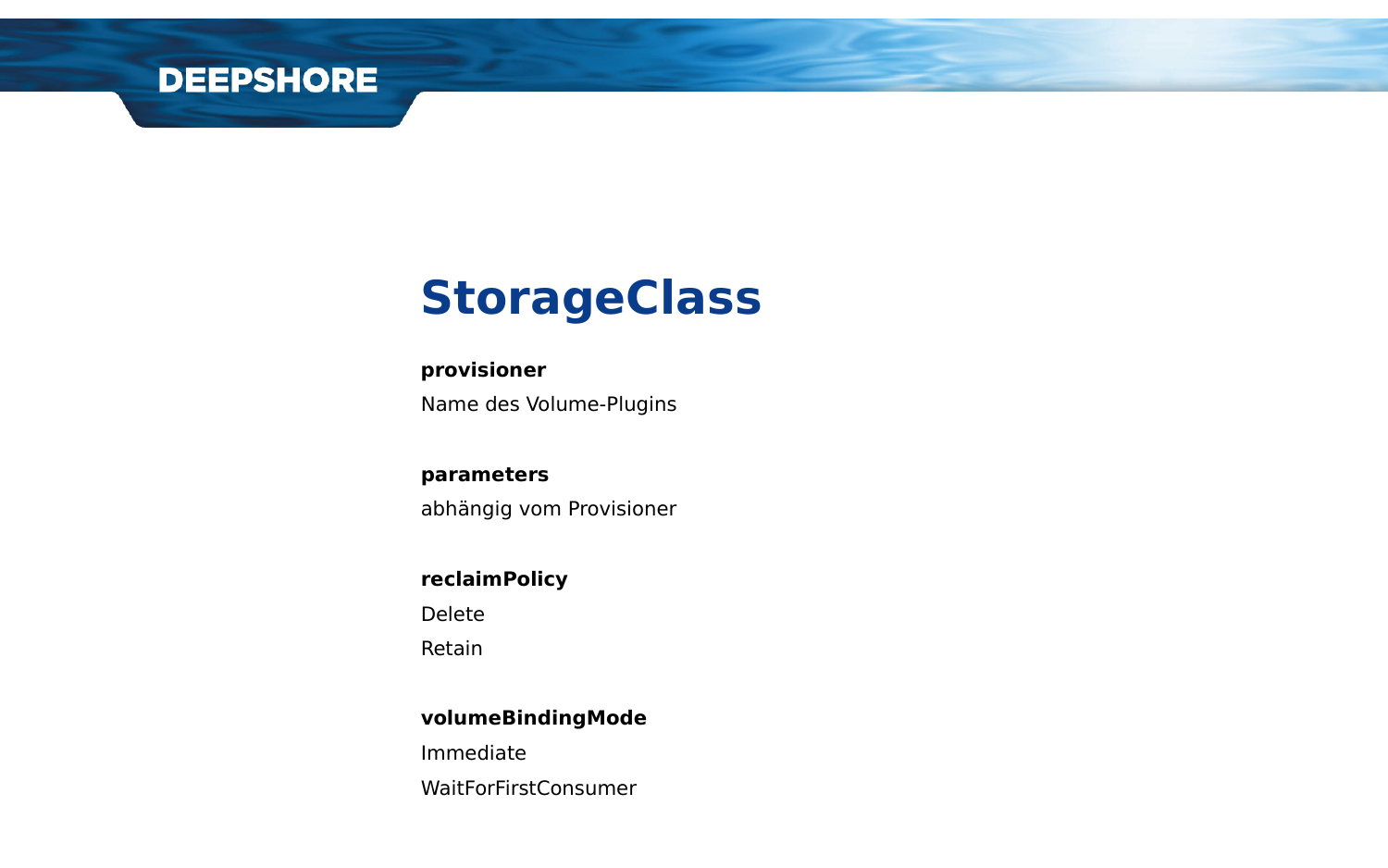

# StorageClass
provisioner
Name des Volume-Plugins

parameters
abhängig vom Provisioner

reclaimPolicy
Delete
Retain

volumeBindingMode
Immediate
WaitForFirstConsumer